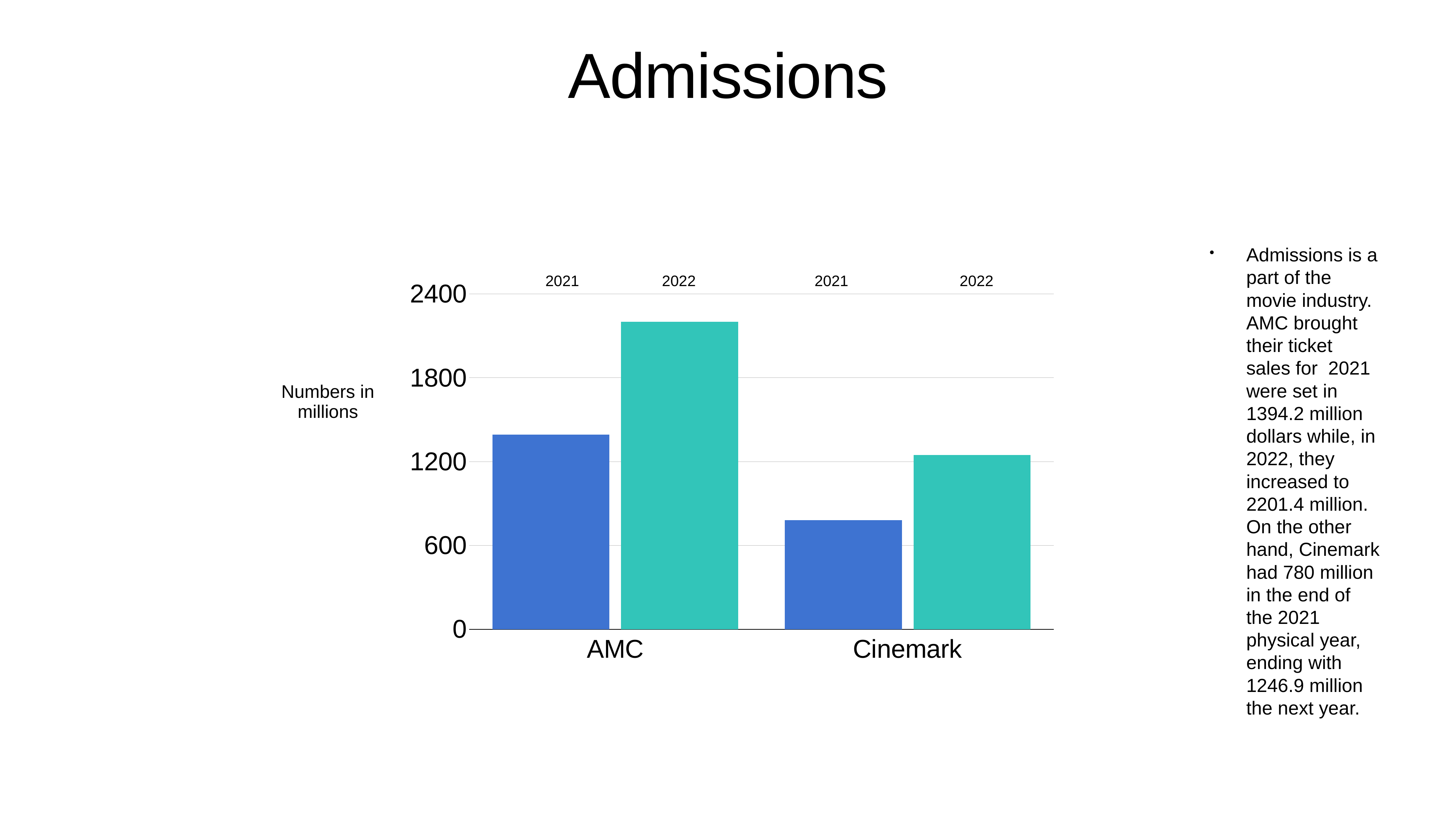

# Admissions
Admissions is a part of the movie industry. AMC brought their ticket sales for  2021 were set in 1394.2 million dollars while, in 2022, they increased to 2201.4 million. On the other hand, Cinemark had 780 million in the end of the 2021 physical year, ending with 1246.9 million the next year.

### Chart

| Category | Region 1 | Region 2 |
|---|---|---|
| AMC | 1394.2 | 2201.4 |
| Cinemark | 780.0 | 1246.9 |
| 2021 |
| --- |
| 2022 |
| --- |
| 2021 |
| --- |
| 2022 |
| --- |
| Numbers in millions |
| --- |